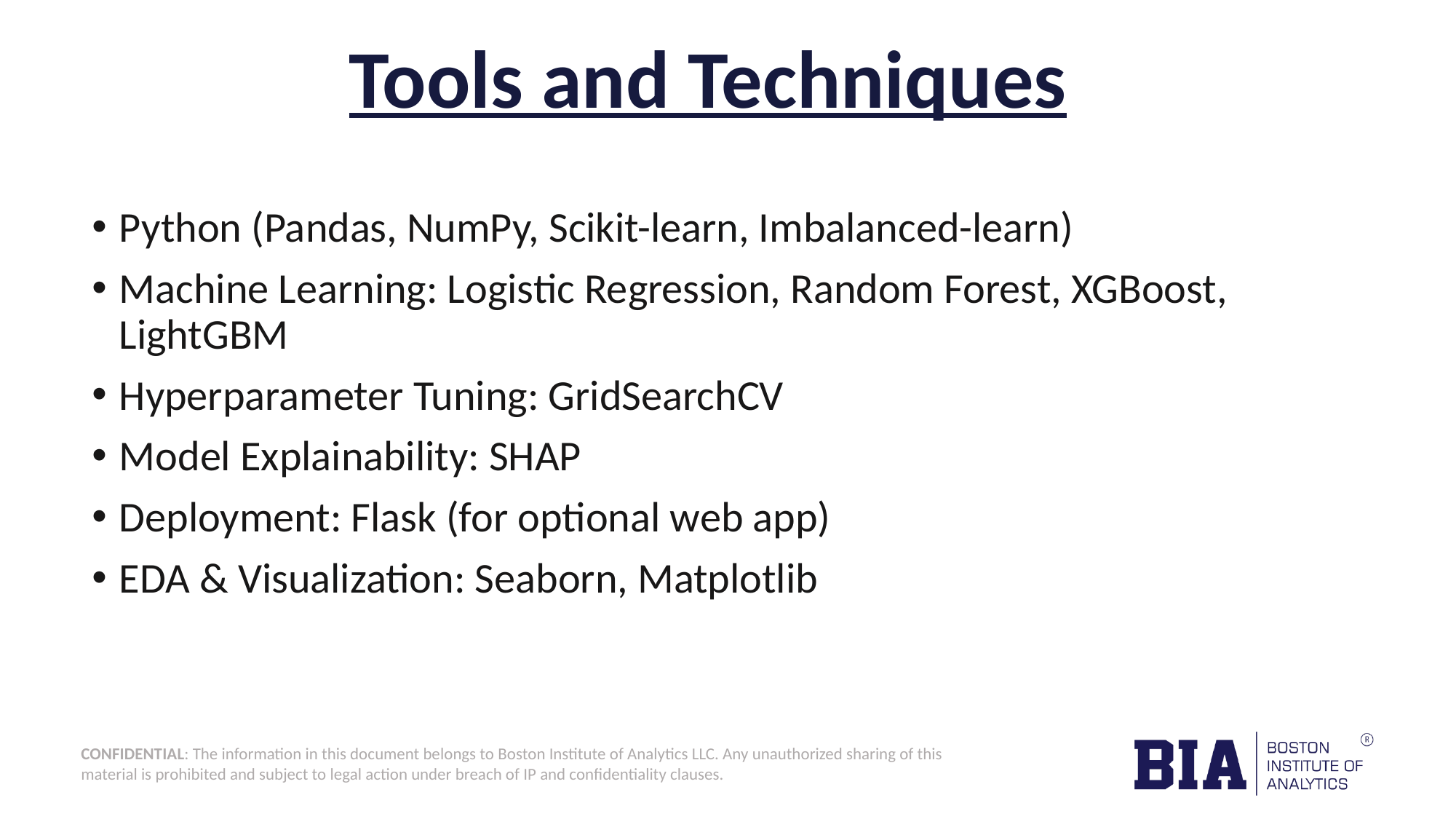

# Tools and Techniques
Python (Pandas, NumPy, Scikit-learn, Imbalanced-learn)
Machine Learning: Logistic Regression, Random Forest, XGBoost, LightGBM
Hyperparameter Tuning: GridSearchCV
Model Explainability: SHAP
Deployment: Flask (for optional web app)
EDA & Visualization: Seaborn, Matplotlib